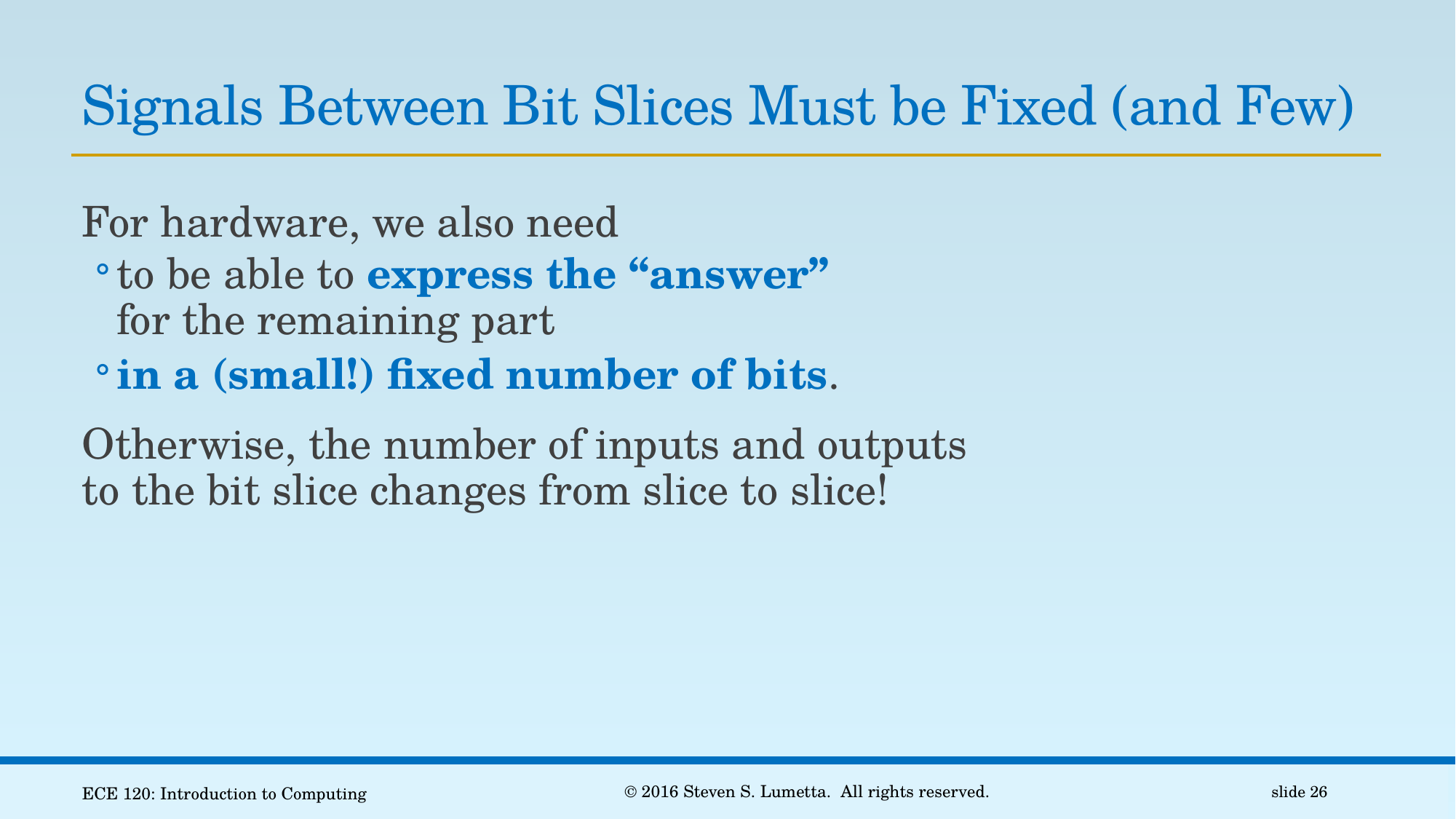

# Signals Between Bit Slices Must be Fixed (and Few)
For hardware, we also need
to be able to express the “answer”
for the remaining part
in a (small!) fixed number of bits.
Otherwise, the number of inputs and outputs to the bit slice changes from slice to slice!
ECE 120: Introduction to Computing
© 2016 Steven S. Lumetta.  All rights reserved.
slide 26